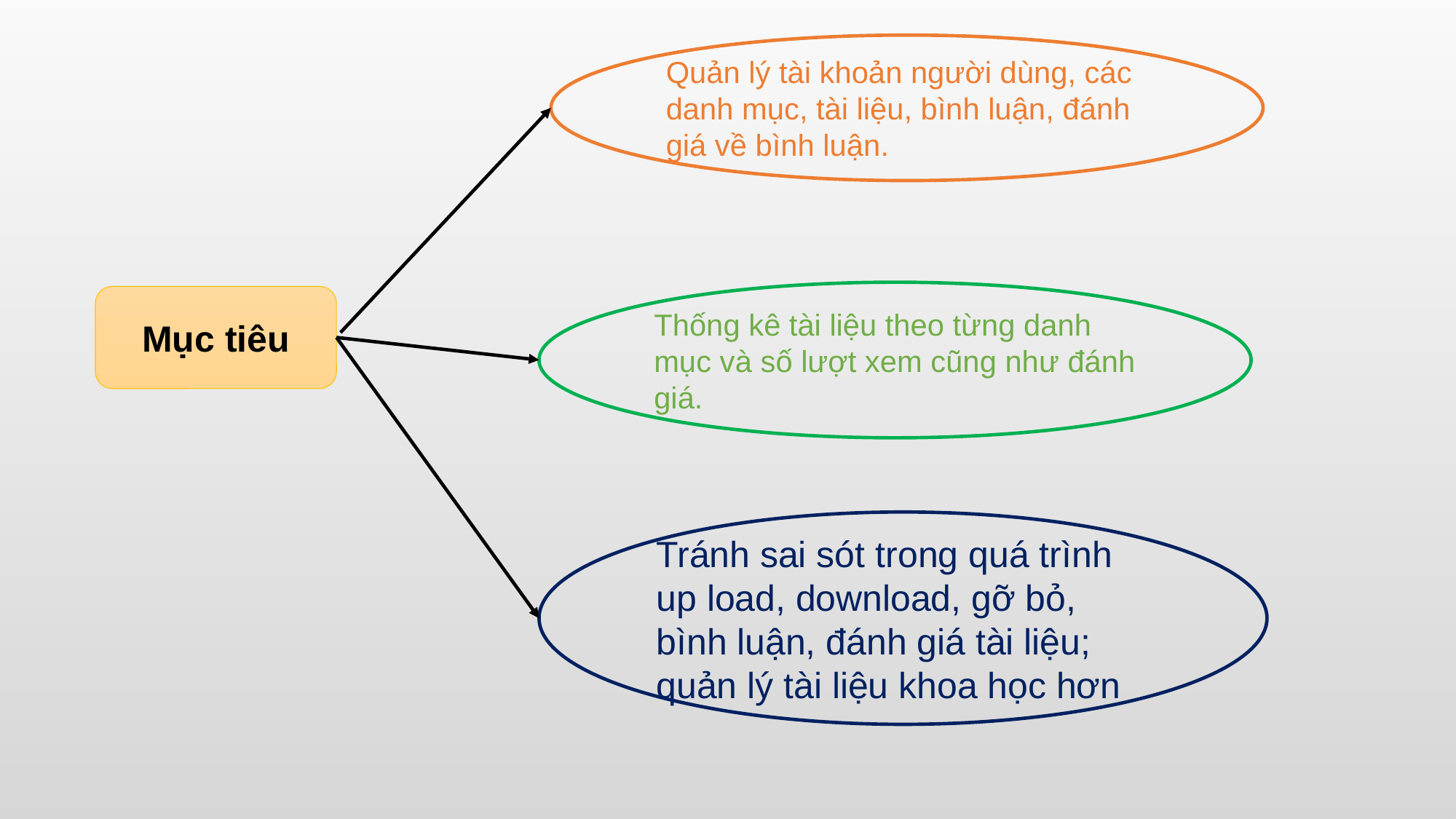

Quản lý tài khoản người dùng, các danh mục, tài liệu, bình luận, đánh giá về bình luận.
Thống kê tài liệu theo từng danh mục và số lượt xem cũng như đánh giá.
Mục tiêu
Tránh sai sót trong quá trình up load, download, gỡ bỏ, bình luận, đánh giá tài liệu; quản lý tài liệu khoa học hơn